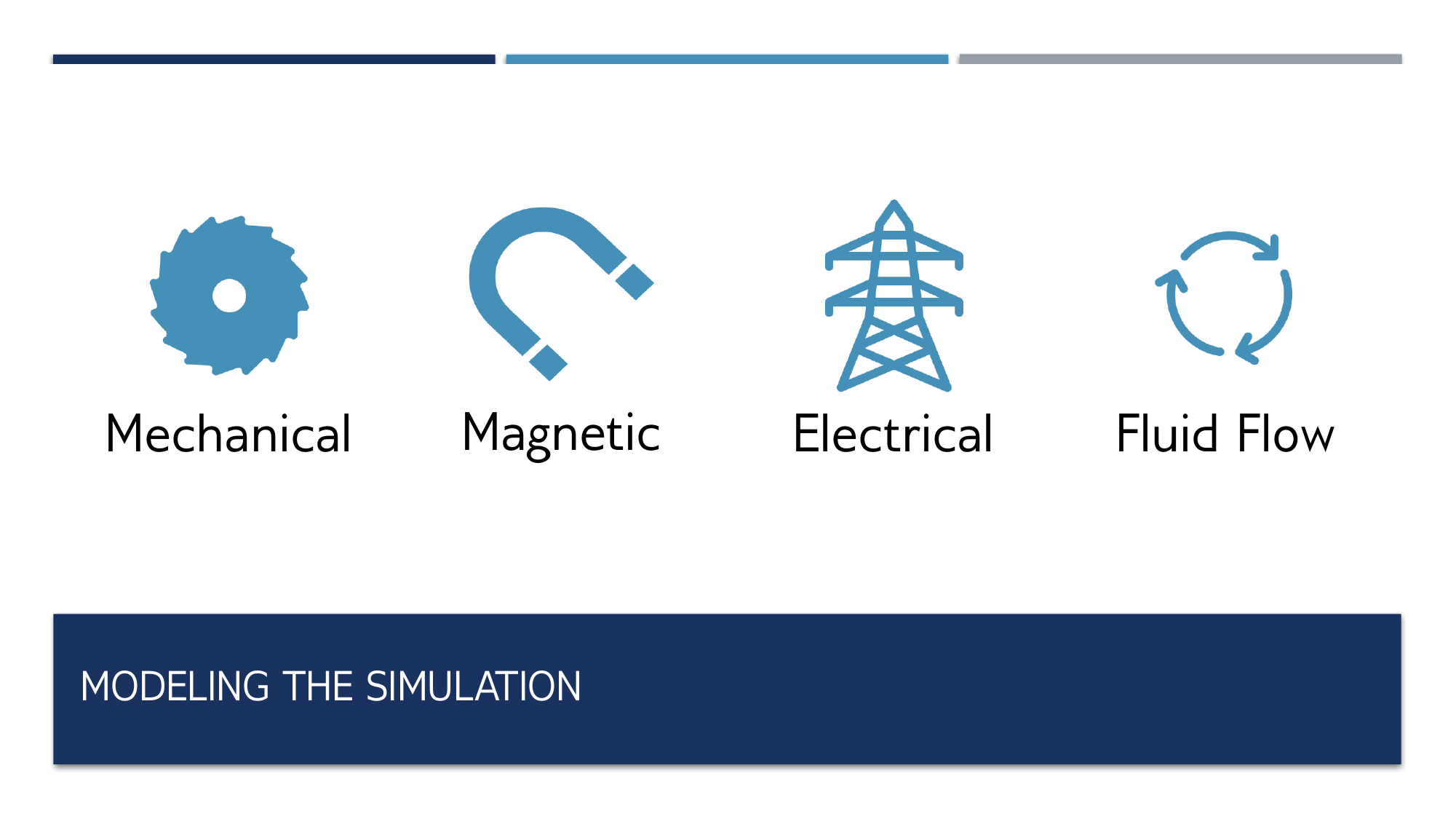

Mechanical
Magnetic
Electrical
Fluid Flow

# Modeling the Simulation